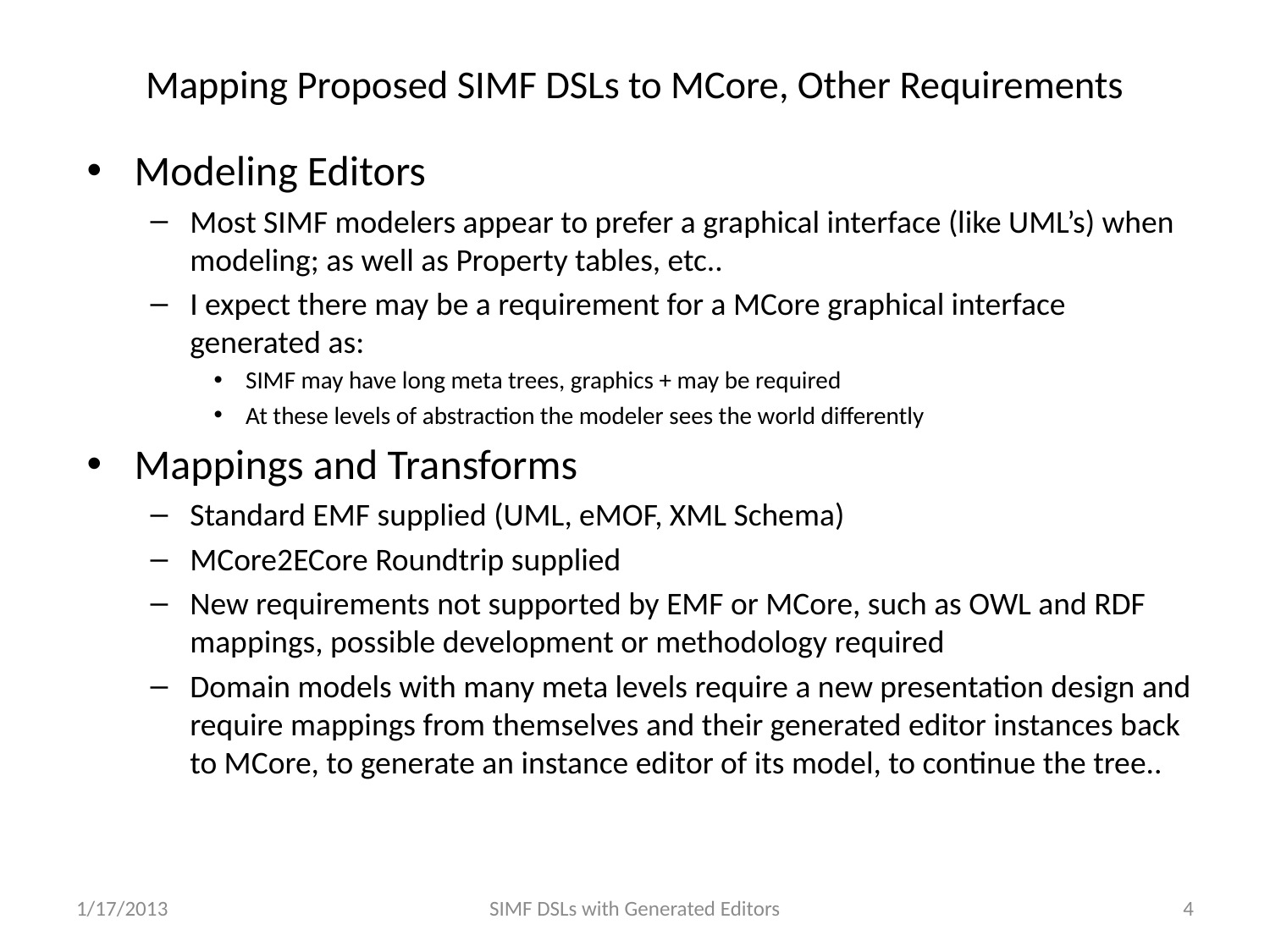

# Mapping Proposed SIMF DSLs to MCore, Other Requirements
Modeling Editors
Most SIMF modelers appear to prefer a graphical interface (like UML’s) when modeling; as well as Property tables, etc..
I expect there may be a requirement for a MCore graphical interface generated as:
SIMF may have long meta trees, graphics + may be required
At these levels of abstraction the modeler sees the world differently
Mappings and Transforms
Standard EMF supplied (UML, eMOF, XML Schema)
MCore2ECore Roundtrip supplied
New requirements not supported by EMF or MCore, such as OWL and RDF mappings, possible development or methodology required
Domain models with many meta levels require a new presentation design and require mappings from themselves and their generated editor instances back to MCore, to generate an instance editor of its model, to continue the tree..
1/17/2013
SIMF DSLs with Generated Editors
4